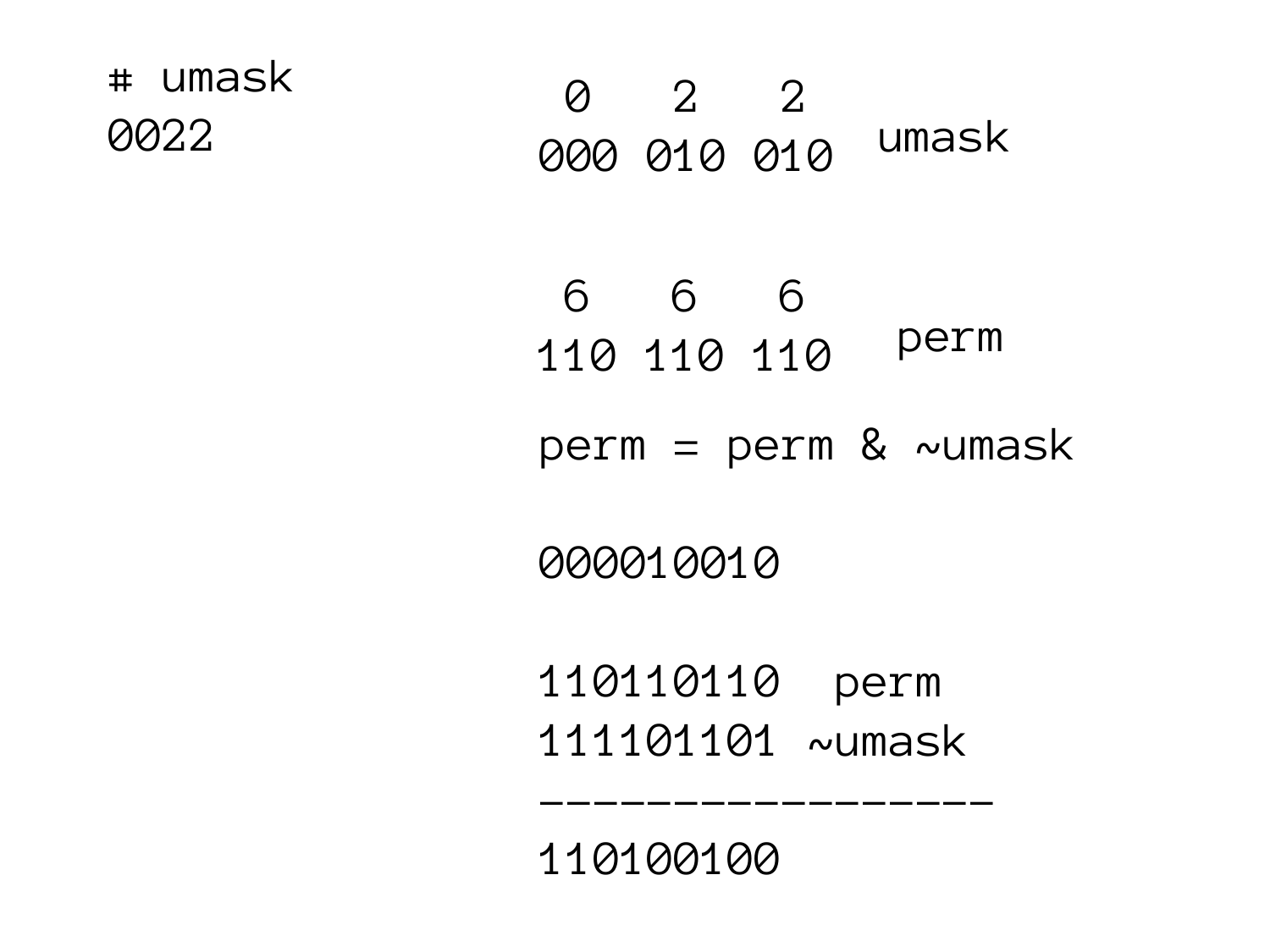

# umask
0022
 0   2   2
000 010 010
umask
 6   6   6
110 110 110
perm
perm = perm & ~umask

000010010

110110110  perm
111101101 ~umask
-----------------
110100100